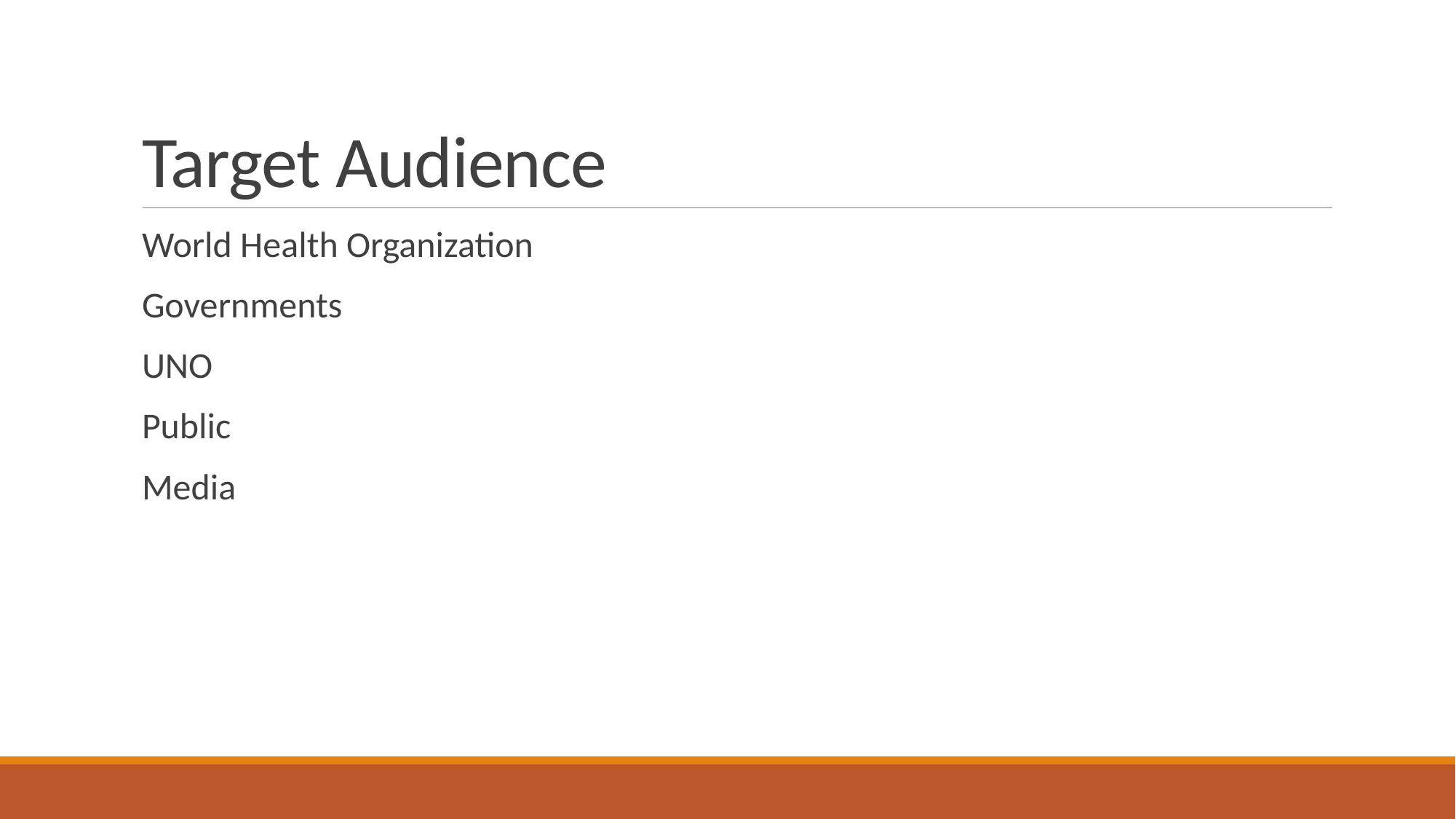

# Target Audience
World Health Organization
Governments
UNO
Public
Media